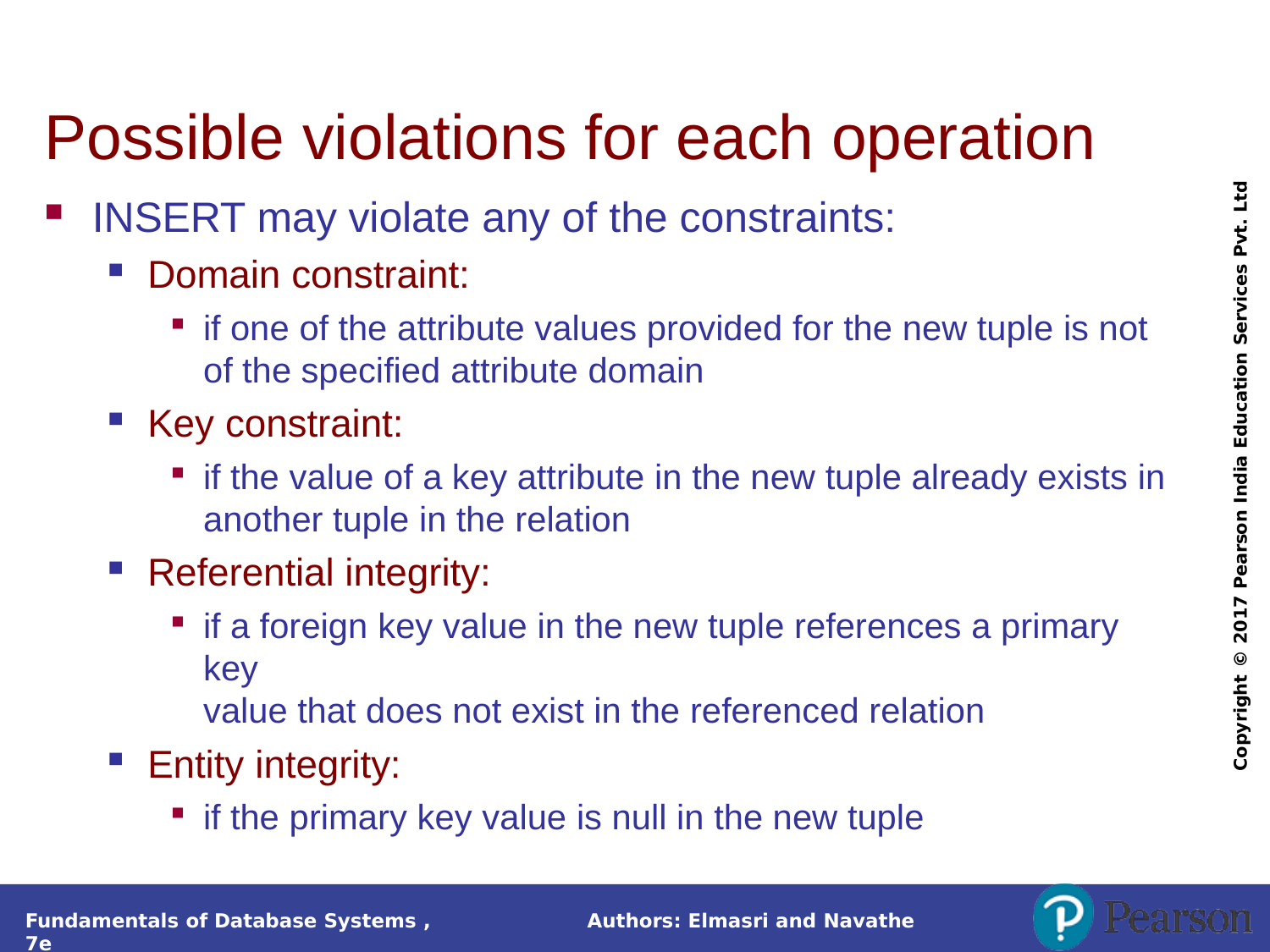

# Possible violations for each operation
Copyright © 2017 Pearson India Education Services Pvt. Ltd
INSERT may violate any of the constraints:
Domain constraint:
if one of the attribute values provided for the new tuple is not
of the specified attribute domain
Key constraint:
if the value of a key attribute in the new tuple already exists in
another tuple in the relation
Referential integrity:
if a foreign key value in the new tuple references a primary key
value that does not exist in the referenced relation
Entity integrity:
if the primary key value is null in the new tuple
Authors: Elmasri and Navathe
Fundamentals of Database Systems , 7e